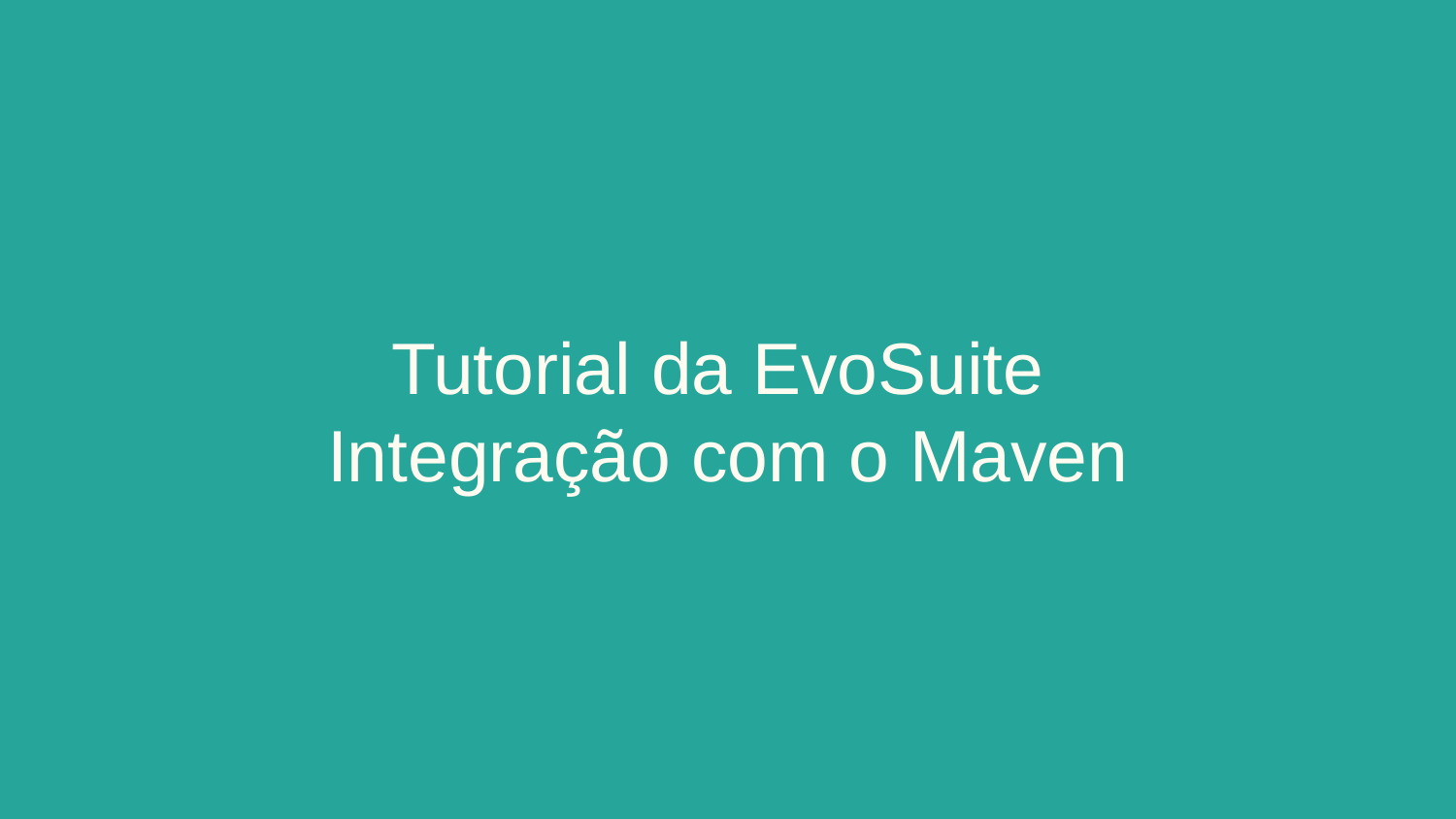

# Tutorial da EvoSuite
Integração com o Maven